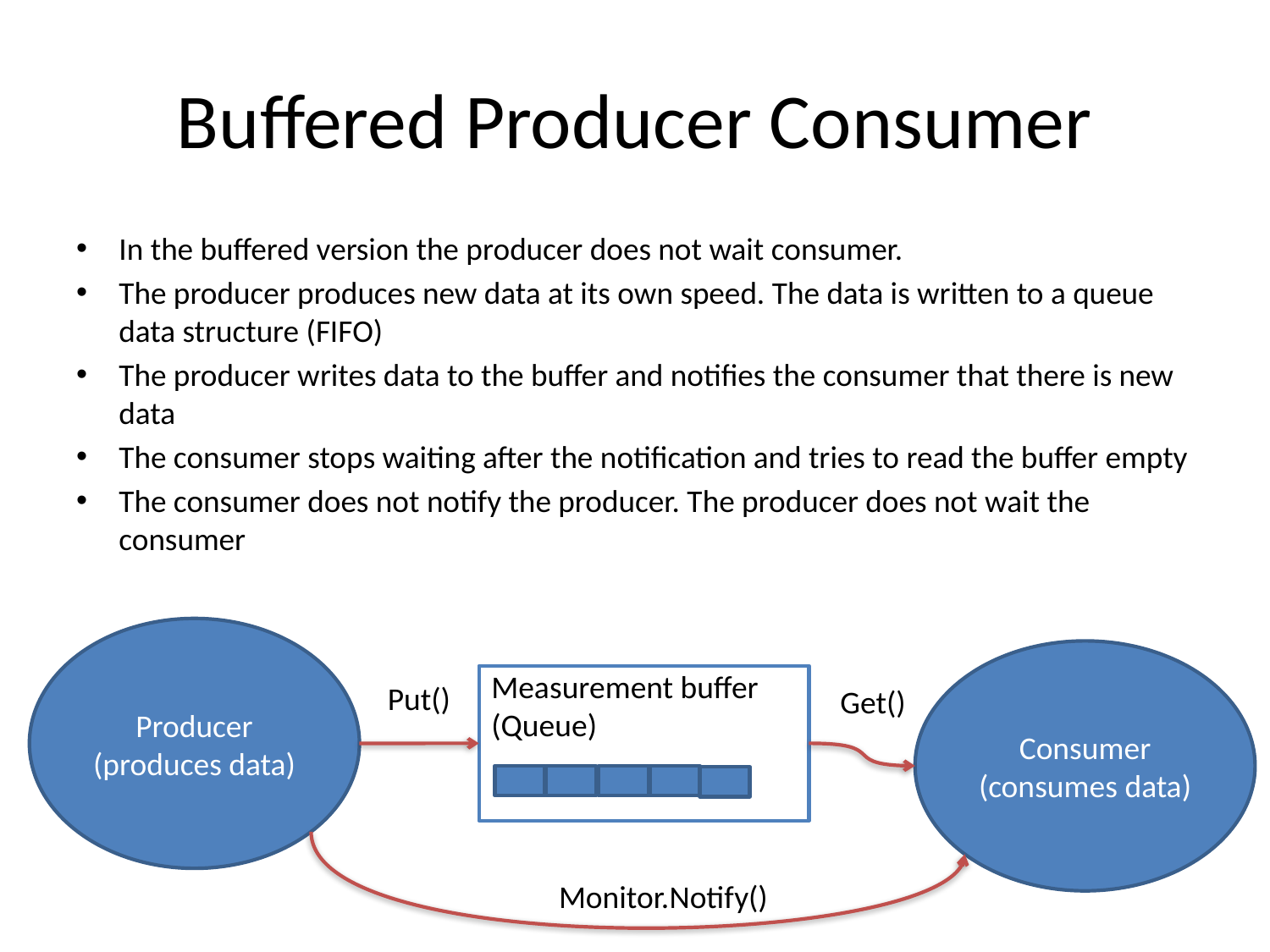

# Buffered Producer Consumer
In the buffered version the producer does not wait consumer.
The producer produces new data at its own speed. The data is written to a queue data structure (FIFO)
The producer writes data to the buffer and notifies the consumer that there is new data
The consumer stops waiting after the notification and tries to read the buffer empty
The consumer does not notify the producer. The producer does not wait the consumer
Producer
(produces data)
Consumer
(consumes data)
Measurement buffer (Queue)
Put()
Get()

Monitor.Notify()